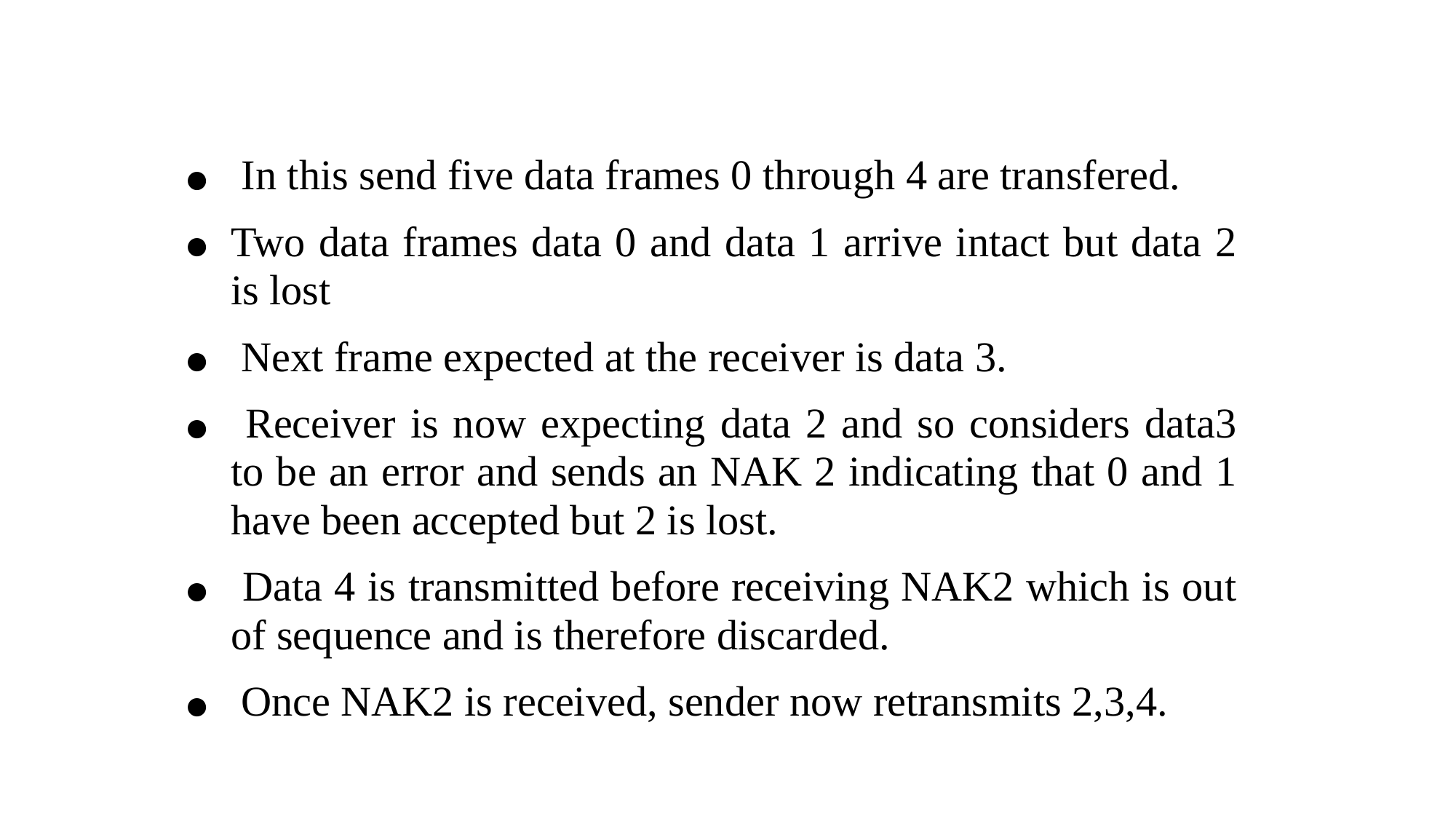

In this send five data frames 0 through 4 are transfered.
Two data frames data 0 and data 1 arrive intact but data 2 is lost
 Next frame expected at the receiver is data 3.
 Receiver is now expecting data 2 and so considers data3 to be an error and sends an NAK 2 indicating that 0 and 1 have been accepted but 2 is lost.
 Data 4 is transmitted before receiving NAK2 which is out of sequence and is therefore discarded.
 Once NAK2 is received, sender now retransmits 2,3,4.